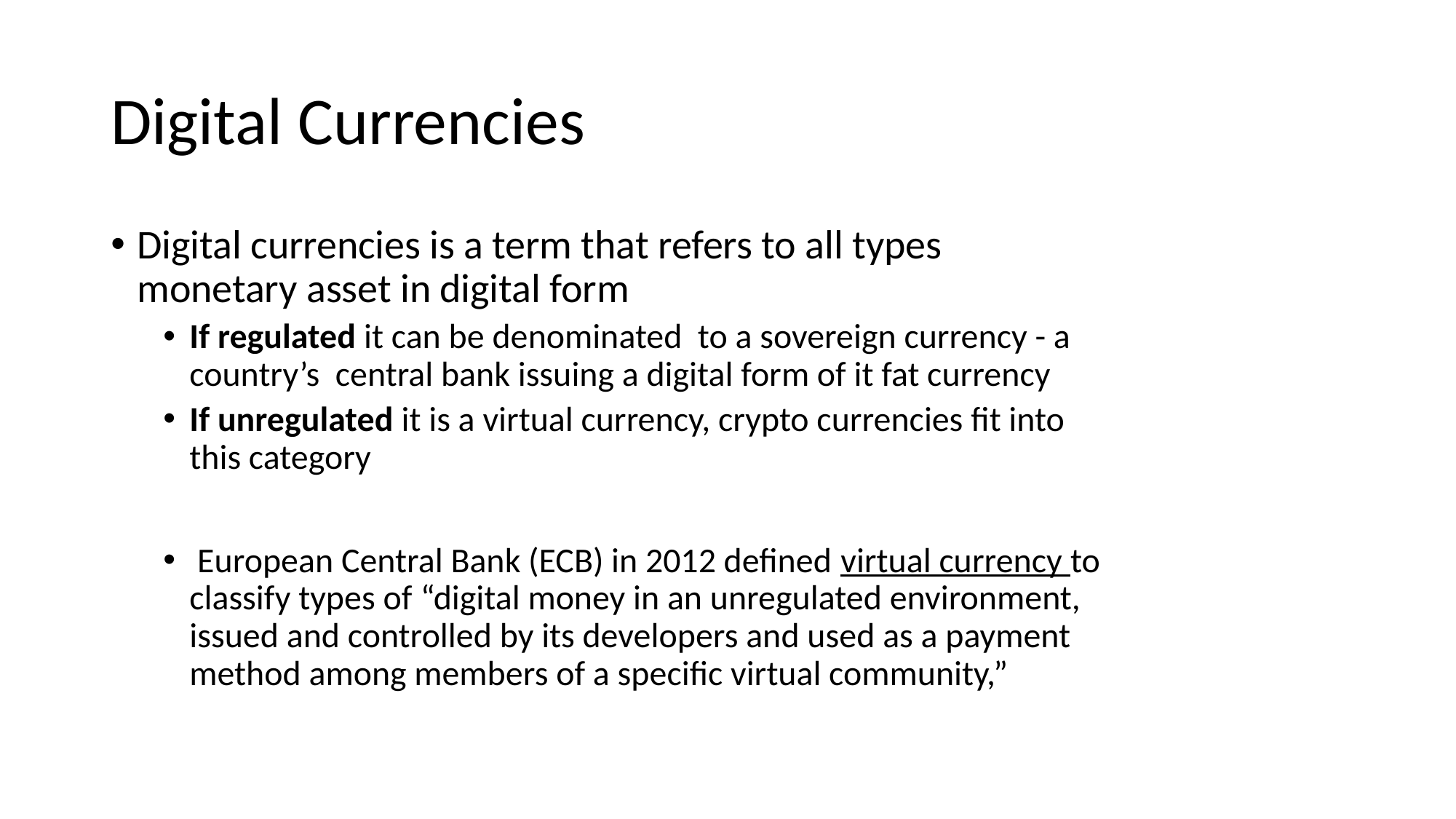

# Digital Currencies
Digital currencies is a term that refers to all types monetary asset in digital form
If regulated it can be denominated  to a sovereign currency - a country’s  central bank issuing a digital form of it fat currency
If unregulated it is a virtual currency, crypto currencies fit into this category

 European Central Bank (ECB) in 2012 defined virtual currency to classify types of “digital money in an unregulated environment, issued and controlled by its developers and used as a payment method among members of a specific virtual community,”